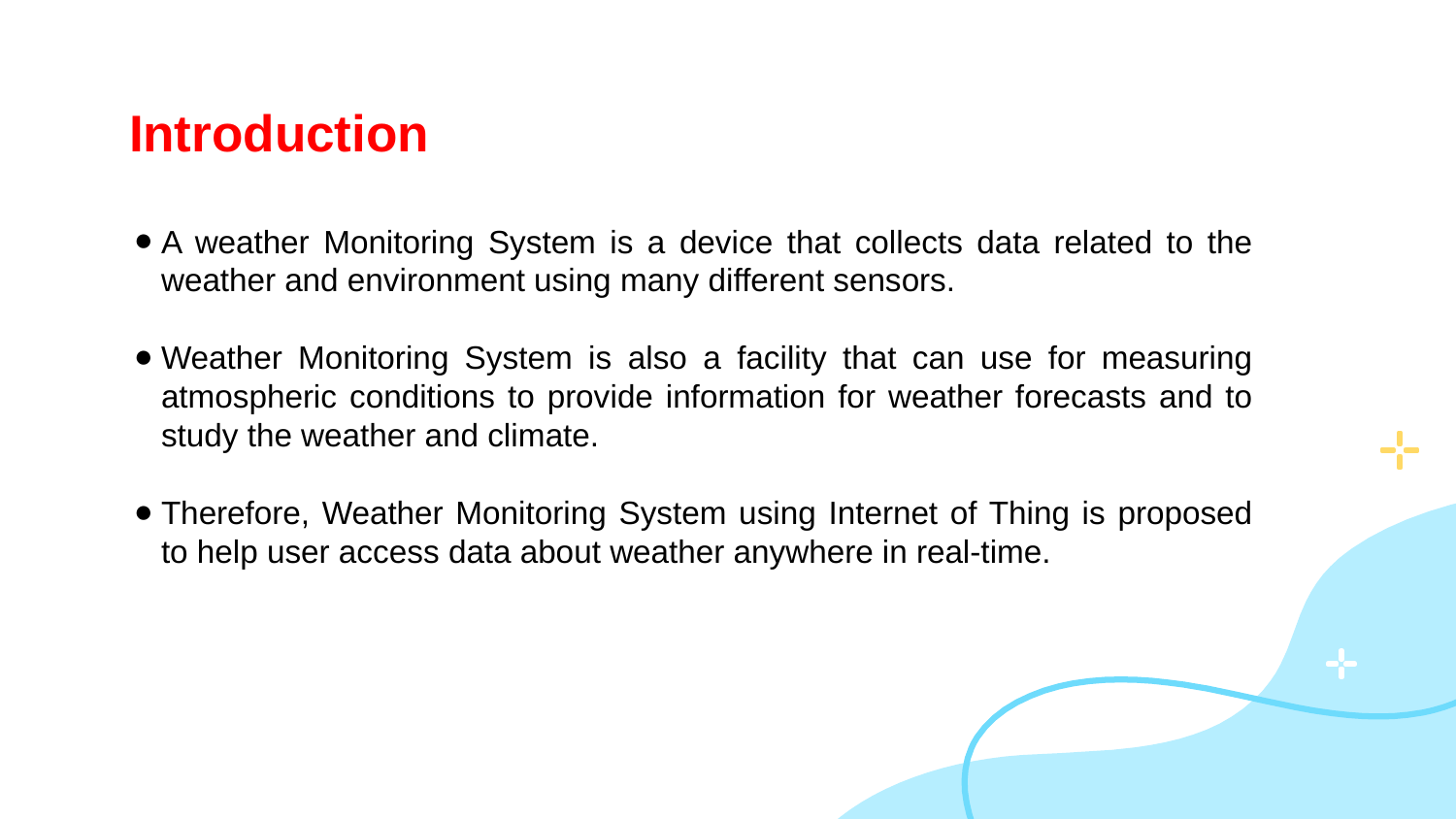

# Introduction
A weather Monitoring System is a device that collects data related to the weather and environment using many different sensors.

Weather Monitoring System is also a facility that can use for measuring atmospheric conditions to provide information for weather forecasts and to study the weather and climate.

Therefore, Weather Monitoring System using Internet of Thing is proposed to help user access data about weather anywhere in real-time.